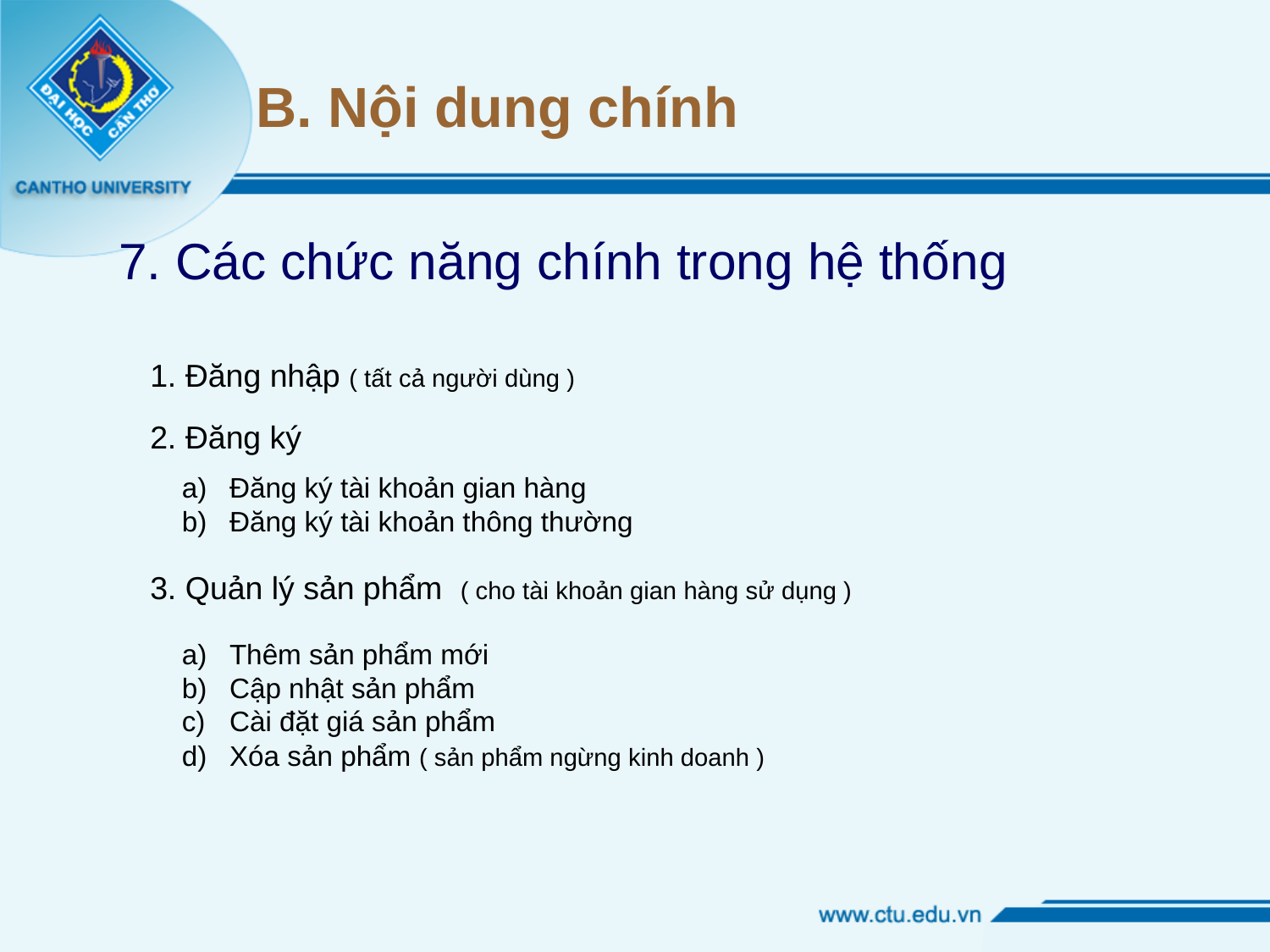

# B. Nội dung chính
7. Các chức năng chính trong hệ thống
1. Đăng nhập ( tất cả người dùng )
2. Đăng ký
Đăng ký tài khoản gian hàng
Đăng ký tài khoản thông thường
3. Quản lý sản phẩm  ( cho tài khoản gian hàng sử dụng )
Thêm sản phẩm mới
Cập nhật sản phẩm
Cài đặt giá sản phẩm
Xóa sản phẩm ( sản phẩm ngừng kinh doanh )